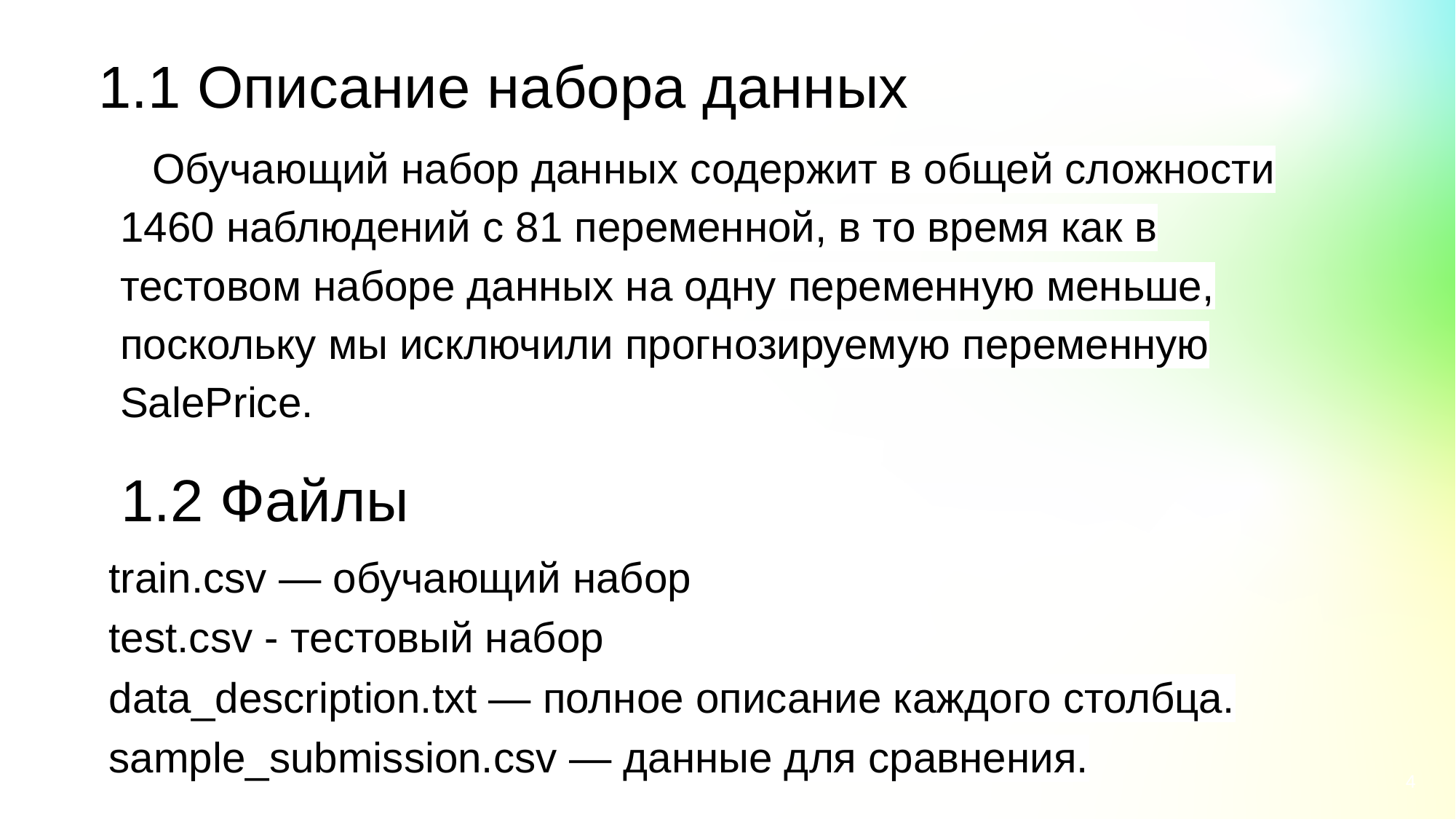

# 1.1 Описание набора данных
Обучающий набор данных содержит в общей сложности 1460 наблюдений с 81 переменной, в то время как в тестовом наборе данных на одну переменную меньше, поскольку мы исключили прогнозируемую переменную SalePrice.
1.2 Файлы
train.csv — обучающий набор
test.csv - тестовый набор
data_description.txt — полное описание каждого столбца.
sample_submission.csv — данные для сравнения.